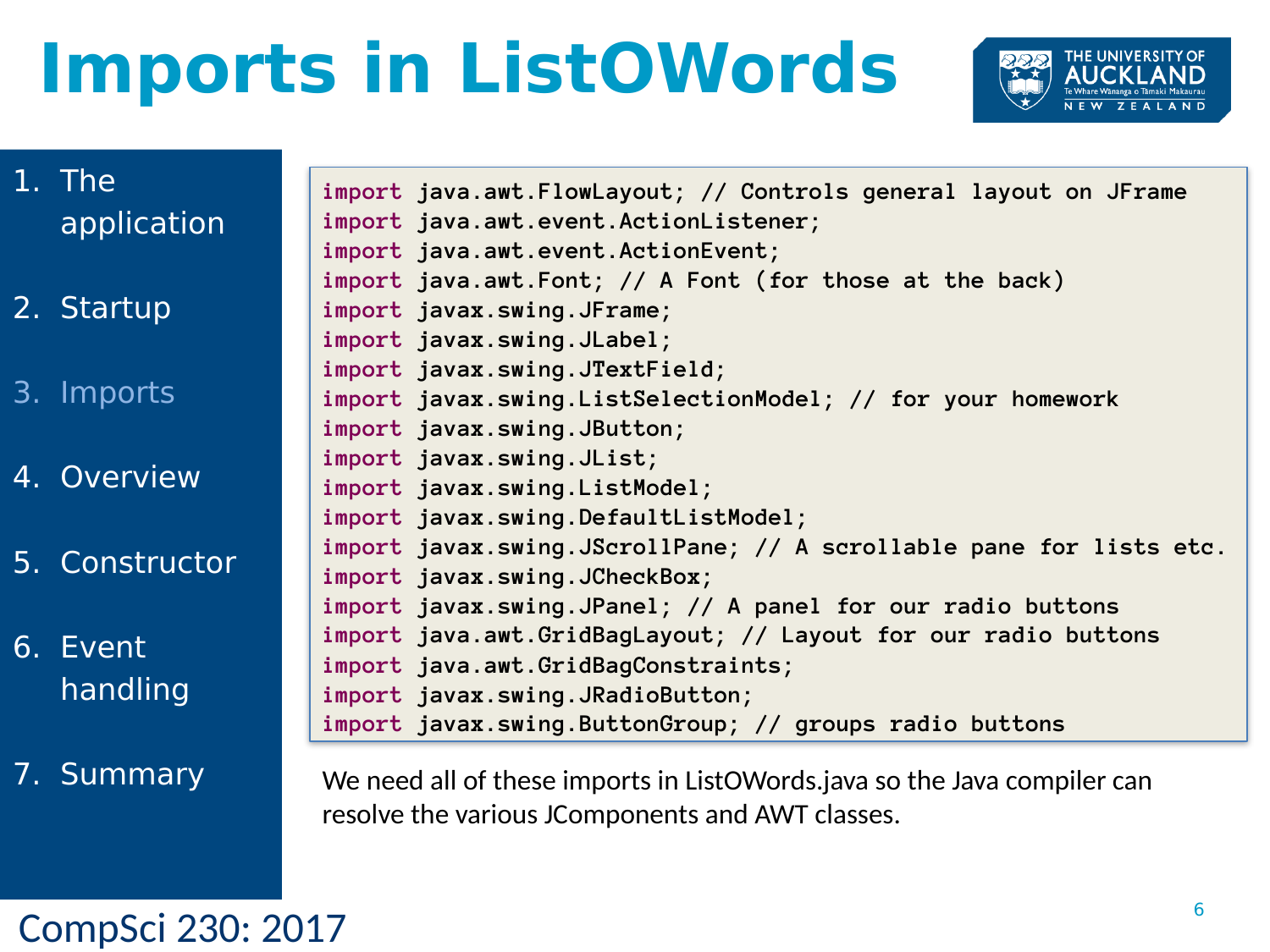

Imports in ListOWords
The application
Startup

Imports

Overview

Constructor

Event handling

Summary

import java.awt.FlowLayout; // Controls general layout on JFrame
import java.awt.event.ActionListener;
import java.awt.event.ActionEvent;
import java.awt.Font; // A Font (for those at the back)
import javax.swing.JFrame;
import javax.swing.JLabel;
import javax.swing.JTextField;
import javax.swing.ListSelectionModel; // for your homework
import javax.swing.JButton;
import javax.swing.JList;
import javax.swing.ListModel;
import javax.swing.DefaultListModel;
import javax.swing.JScrollPane; // A scrollable pane for lists etc.
import javax.swing.JCheckBox;
import javax.swing.JPanel; // A panel for our radio buttons
import java.awt.GridBagLayout; // Layout for our radio buttons
import java.awt.GridBagConstraints;
import javax.swing.JRadioButton;
import javax.swing.ButtonGroup; // groups radio buttons
We need all of these imports in ListOWords.java so the Java compiler can resolve the various JComponents and AWT classes.
6